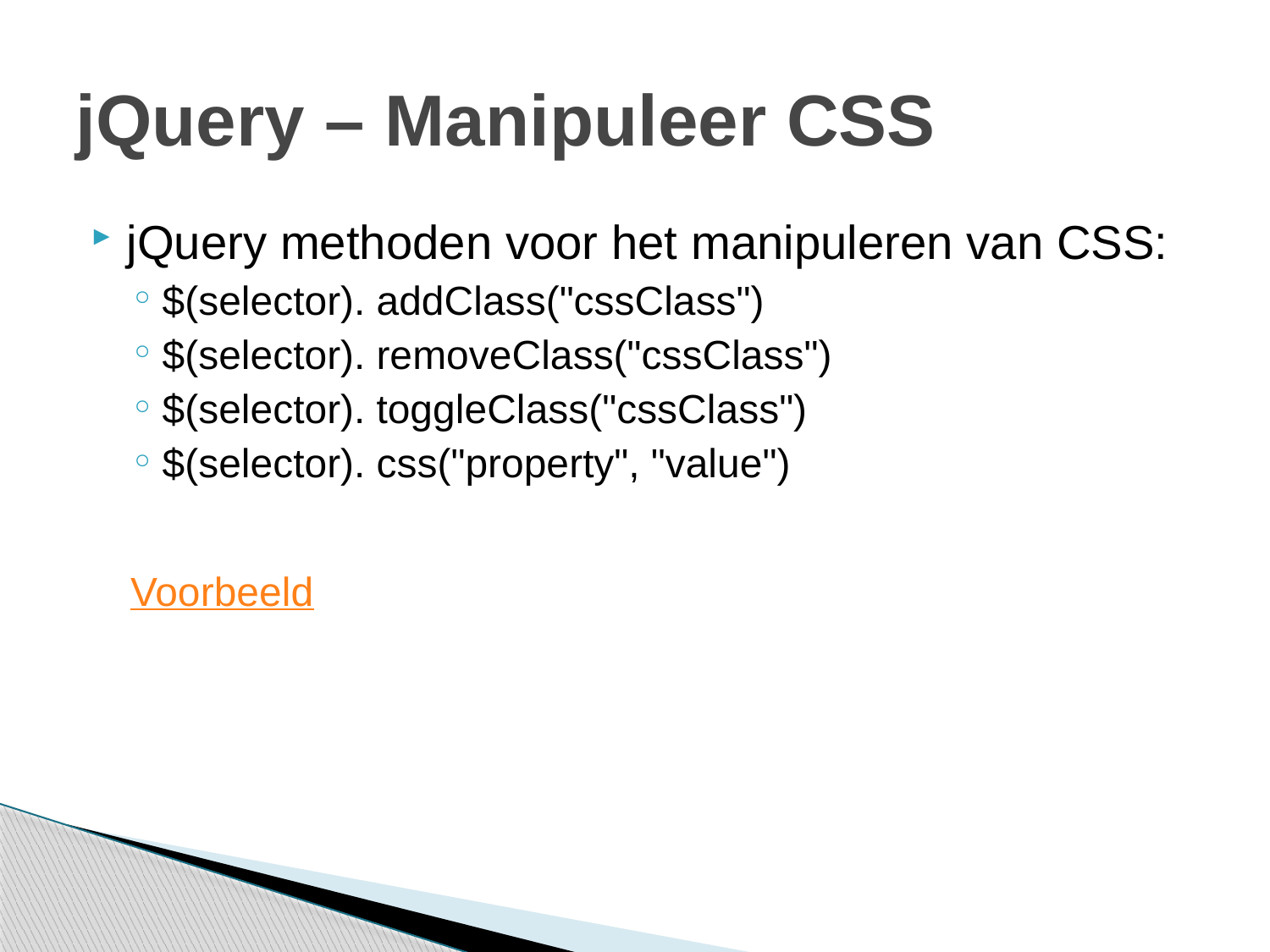

# jQuery – Manipuleer CSS
jQuery methoden voor het manipuleren van CSS:
$(selector). addClass("cssClass")
$(selector). removeClass("cssClass")
$(selector). toggleClass("cssClass")
$(selector). css("property", "value")

Voorbeeld